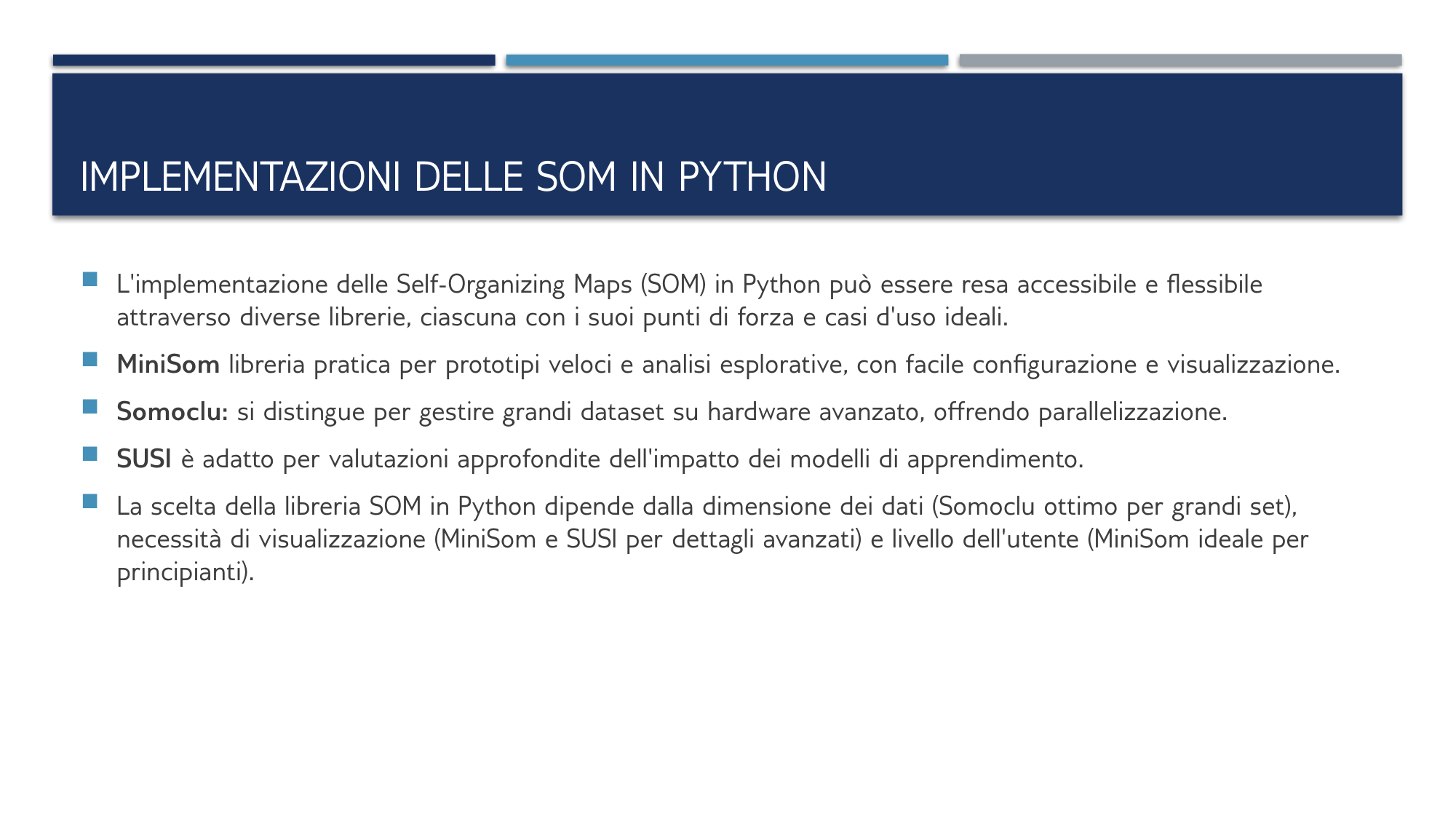

# Implementazioni delle SOM in Python
L'implementazione delle Self-Organizing Maps (SOM) in Python può essere resa accessibile e flessibile attraverso diverse librerie, ciascuna con i suoi punti di forza e casi d'uso ideali.
MiniSom libreria pratica per prototipi veloci e analisi esplorative, con facile configurazione e visualizzazione.
Somoclu: si distingue per gestire grandi dataset su hardware avanzato, offrendo parallelizzazione.
SUSI è adatto per valutazioni approfondite dell'impatto dei modelli di apprendimento.
La scelta della libreria SOM in Python dipende dalla dimensione dei dati (Somoclu ottimo per grandi set), necessità di visualizzazione (MiniSom e SUSI per dettagli avanzati) e livello dell'utente (MiniSom ideale per principianti).